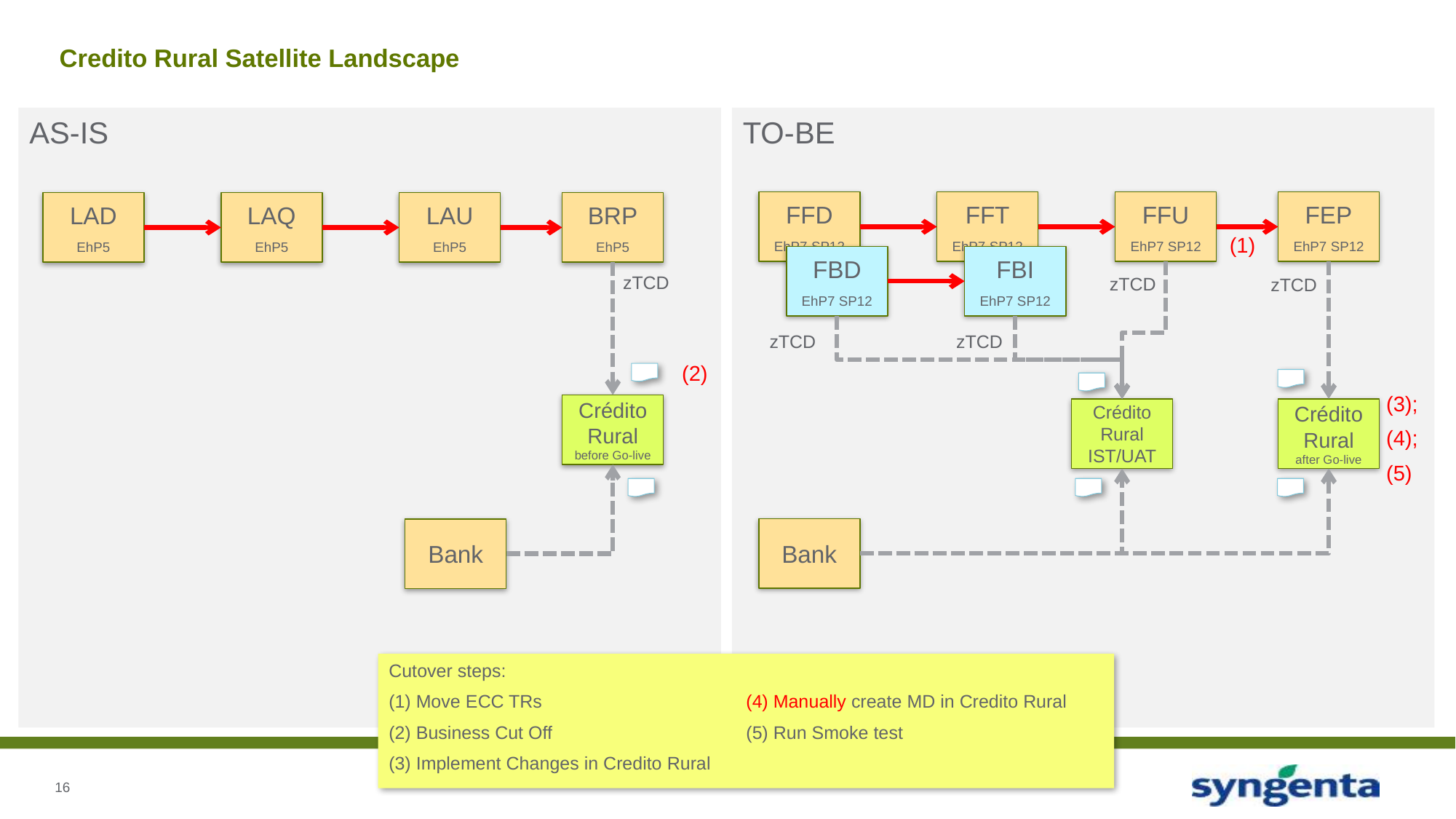

# Credito Rural Satellite Landscape
AS-IS
TO-BE
FFD
EhP7 SP12
FFT
EhP7 SP12
FFU
EhP7 SP12
FEP
EhP7 SP12
LAD
EhP5
LAQ
EhP5
LAU
EhP5
BRP
EhP5
(1)
FBD
EhP7 SP12
FBI
EhP7 SP12
zTCD
zTCD
zTCD
zTCD
zTCD
(2)

(3);
(4);
(5)
Crédito Rural before Go-live
Crédito Rural IST/UAT
Crédito Rural after Go-live

Bank
Bank
Cutover steps:
Move ECC TRs
Business Cut Off
Implement Changes in Credito Rural

Manually create MD in Credito Rural
Run Smoke test